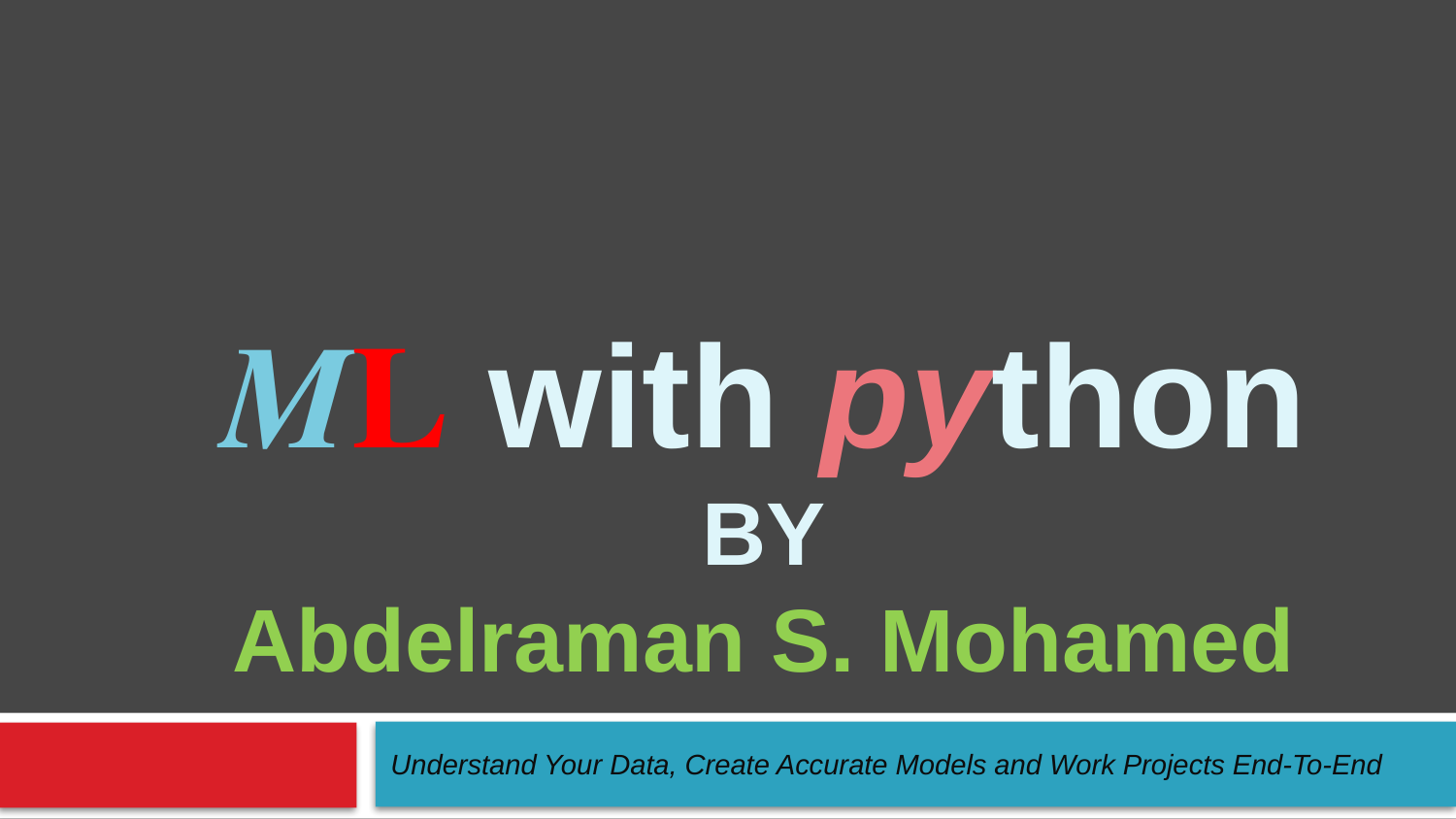

# ML with python BY Abdelraman S. Mohamed
Understand Your Data, Create Accurate Models and Work Projects End-To-End